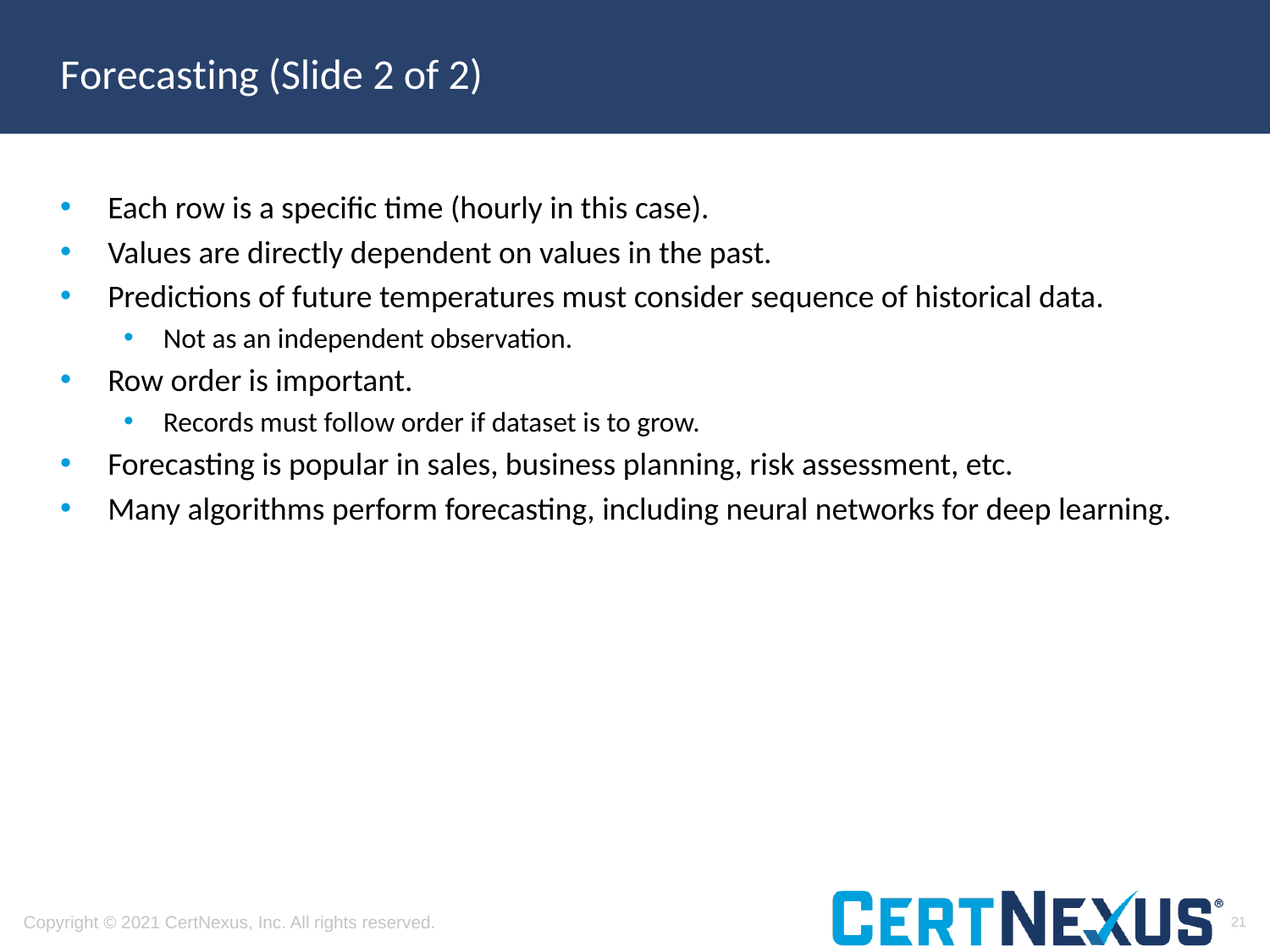

# Forecasting (Slide 2 of 2)
Each row is a specific time (hourly in this case).
Values are directly dependent on values in the past.
Predictions of future temperatures must consider sequence of historical data.
Not as an independent observation.
Row order is important.
Records must follow order if dataset is to grow.
Forecasting is popular in sales, business planning, risk assessment, etc.
Many algorithms perform forecasting, including neural networks for deep learning.
21